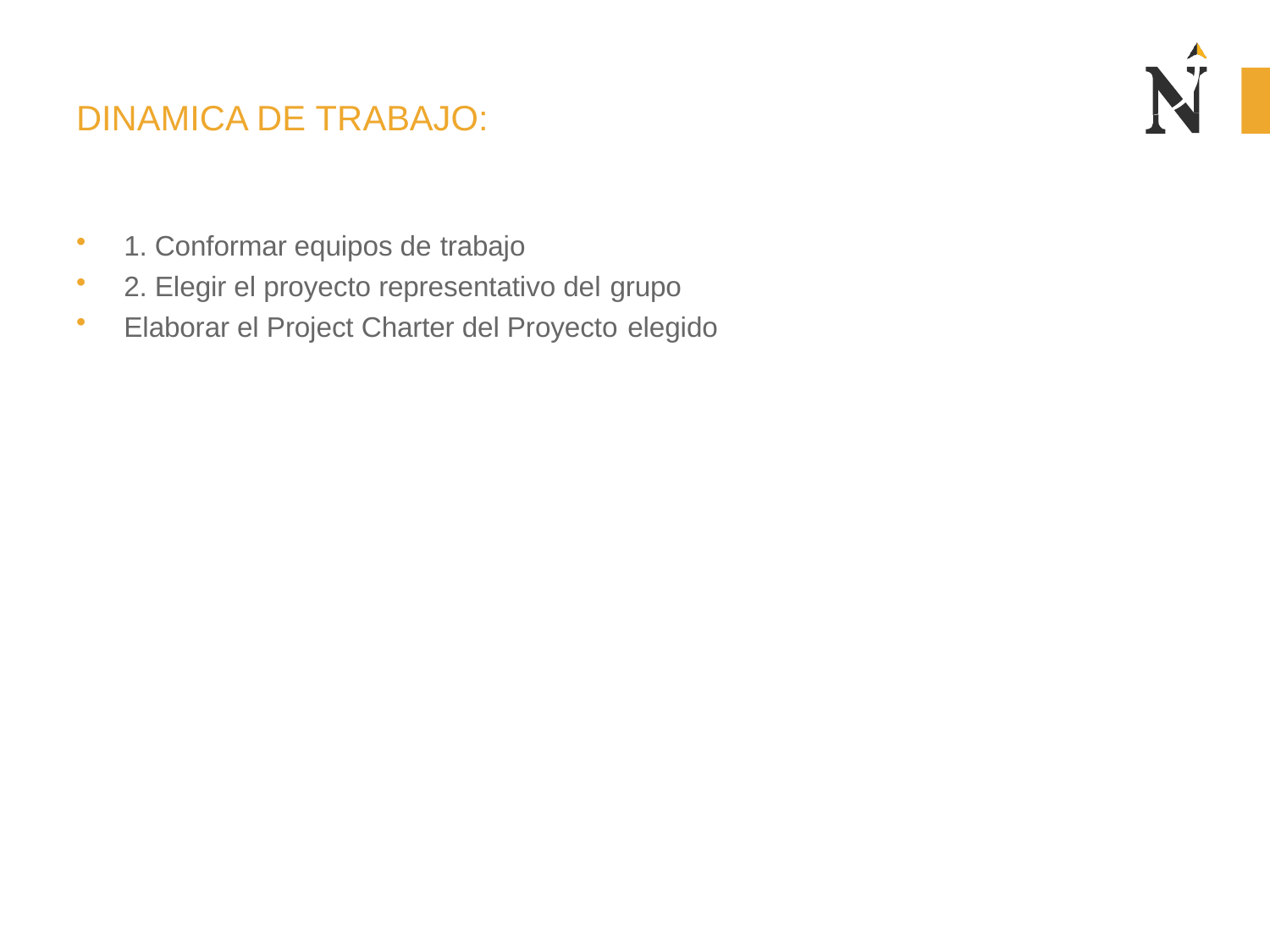

# DINAMICA DE TRABAJO:

1. Conformar equipos de trabajo
2. Elegir el proyecto representativo del grupo
Elaborar el Project Charter del Proyecto elegido